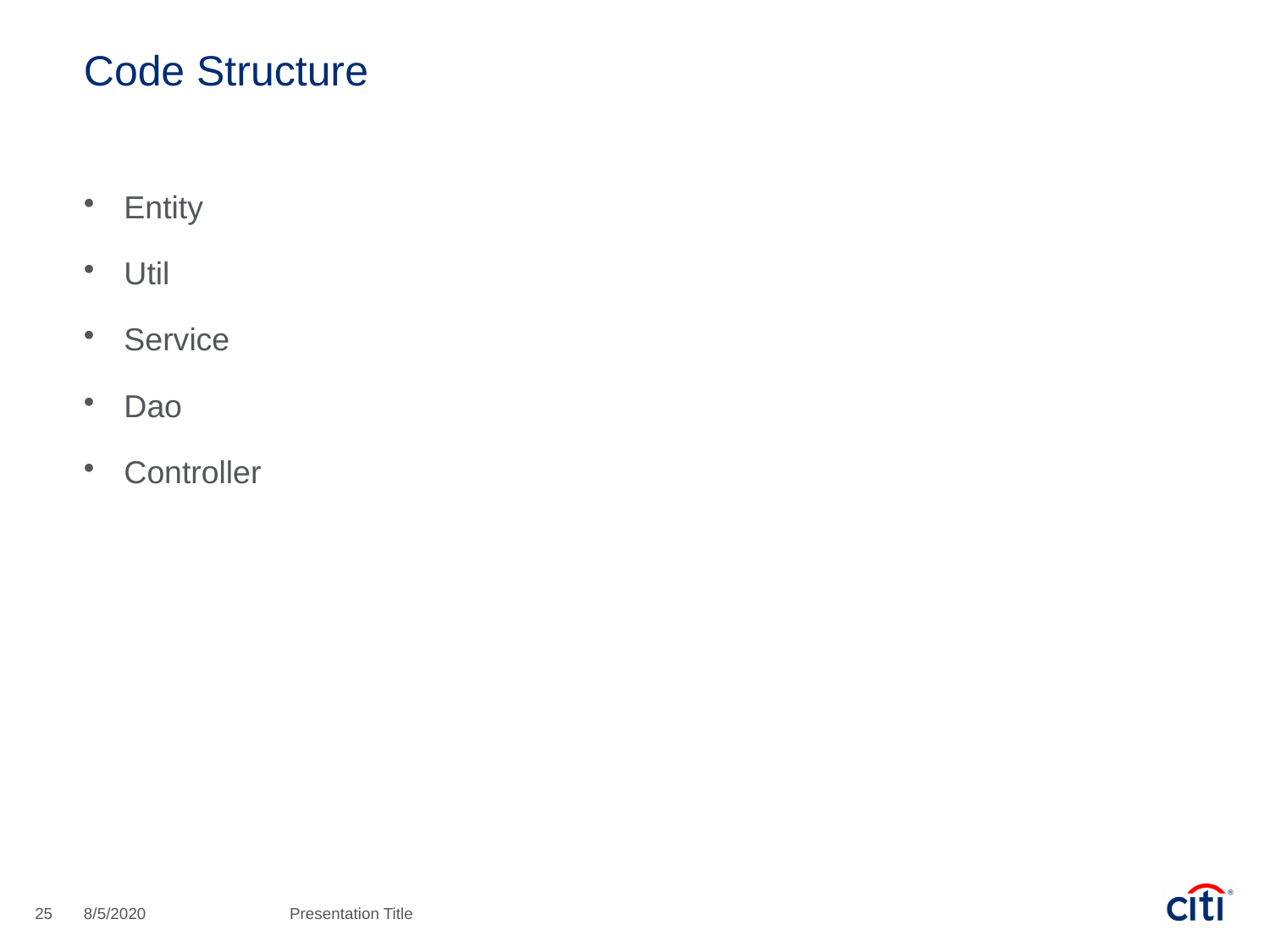

# Code Structure
Entity
Util
Service
Dao
Controller

25
8/5/2020
Presentation Title